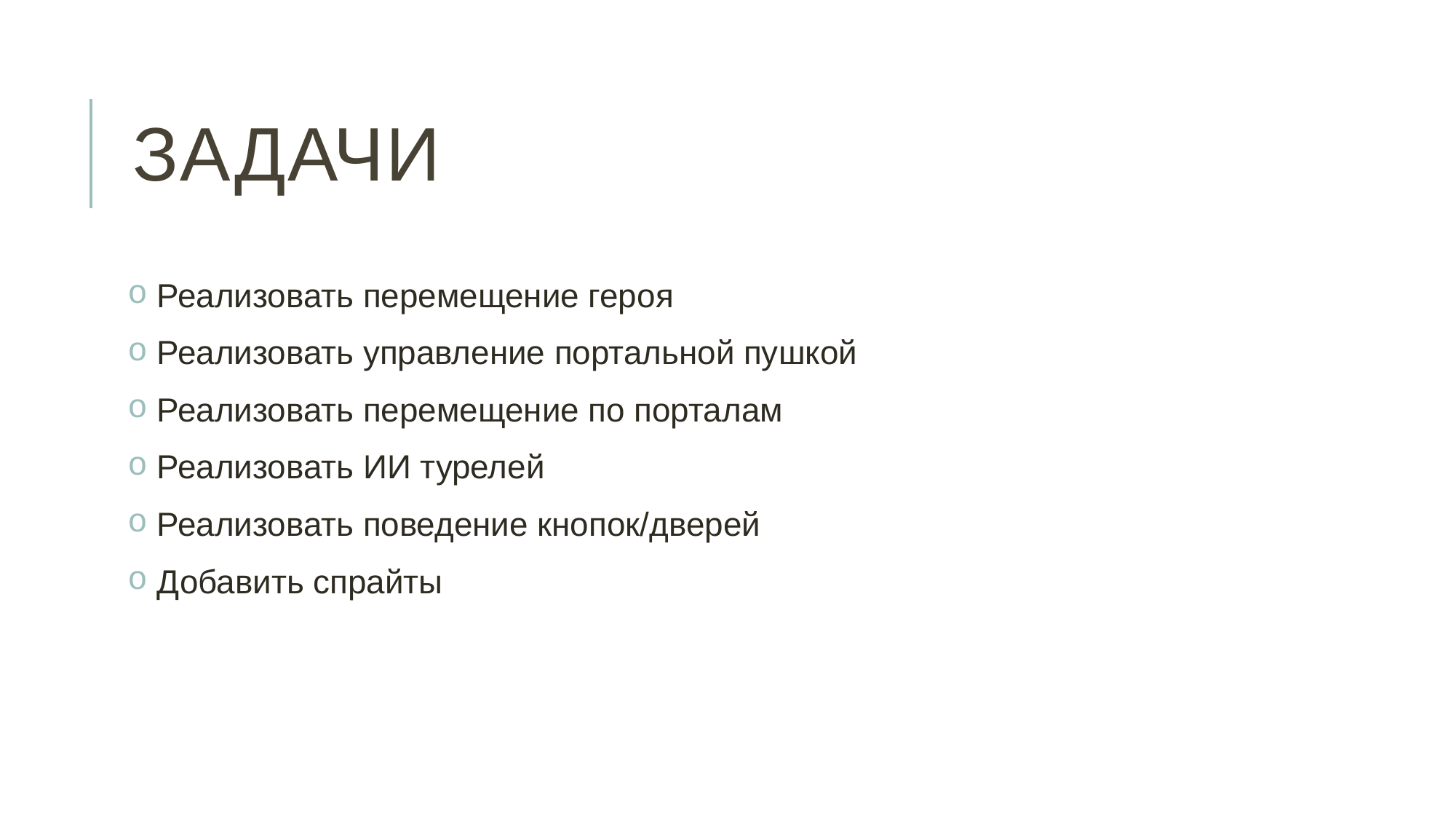

# Задачи
 Реализовать перемещение героя
 Реализовать управление портальной пушкой
 Реализовать перемещение по порталам
 Реализовать ИИ турелей
 Реализовать поведение кнопок/дверей
 Добавить спрайты